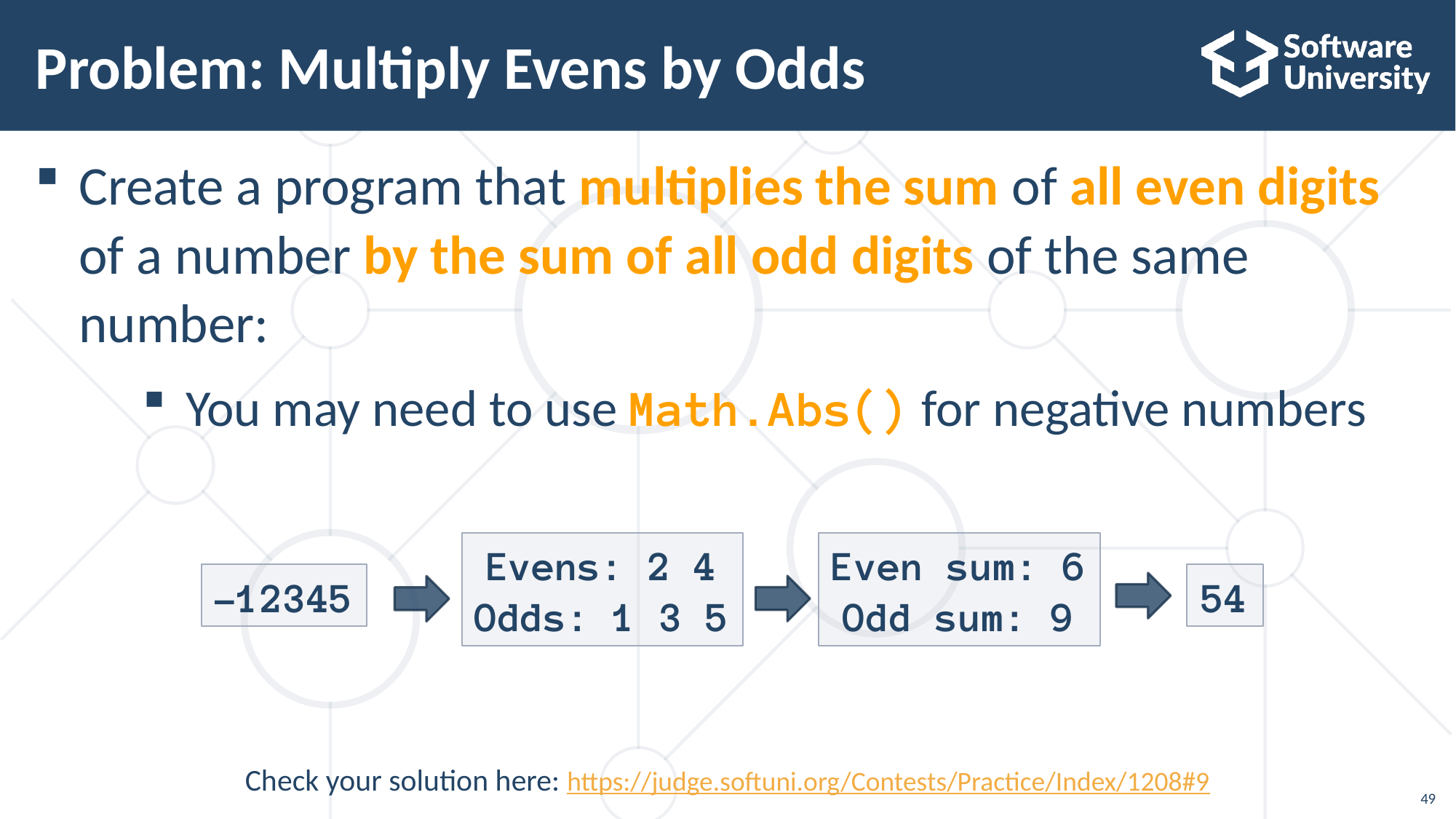

# Problem: Multiply Evens by Odds
Create a program that multiplies the sum of all even digits of a number by the sum of all odd digits of the same number:
You may need to use Math.Abs() for negative numbers

Evens: 2 4
Odds: 1 3 5
Even sum: 6
Odd sum: 9
-12345
54

Check your solution here: https://judge.softuni.org/Contests/Practice/Index/1208#9
49